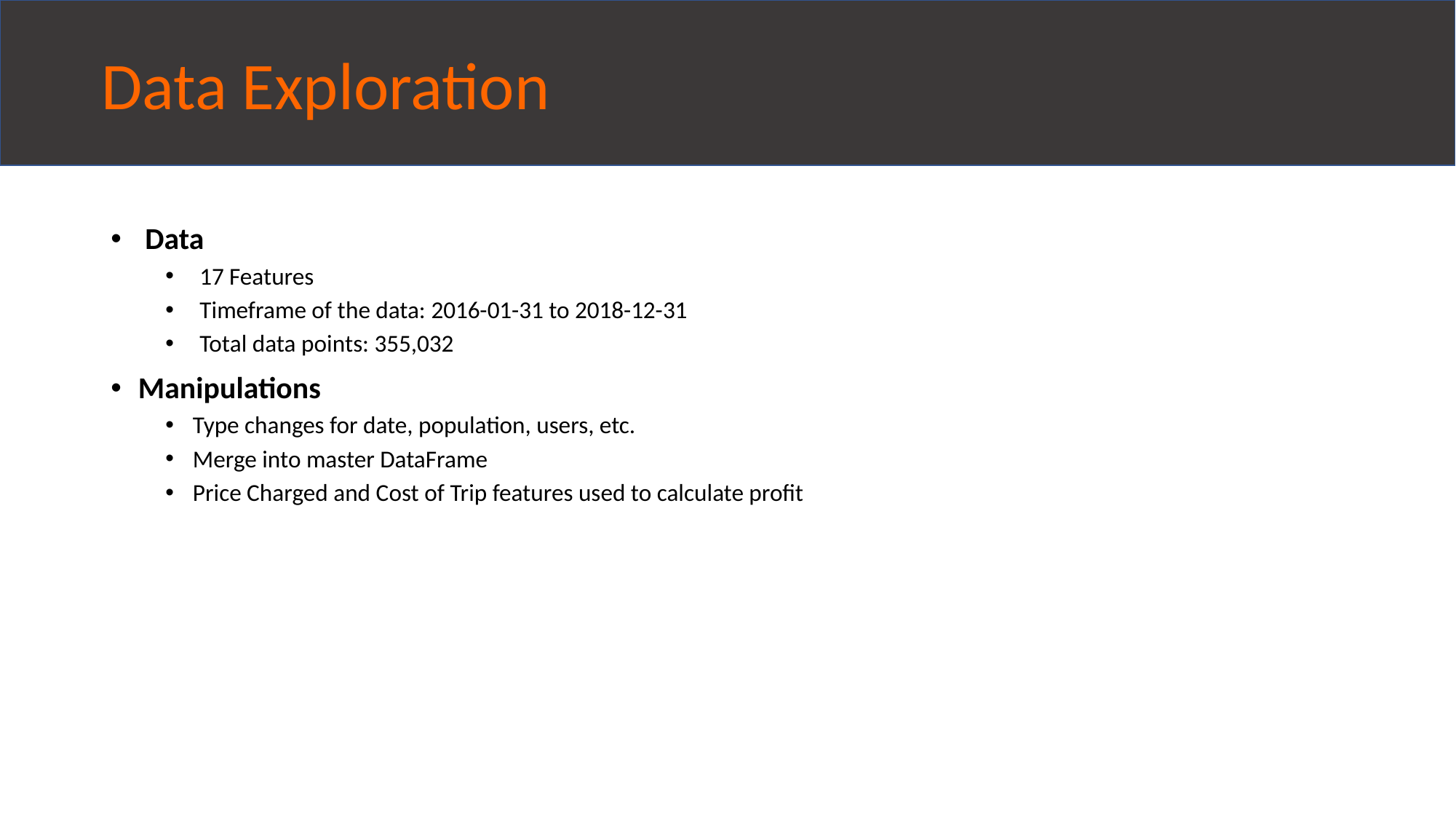

Data Exploration
#
Data
17 Features
Timeframe of the data: 2016-01-31 to 2018-12-31
Total data points: 355,032
Manipulations
Type changes for date, population, users, etc.
Merge into master DataFrame
Price Charged and Cost of Trip features used to calculate profit